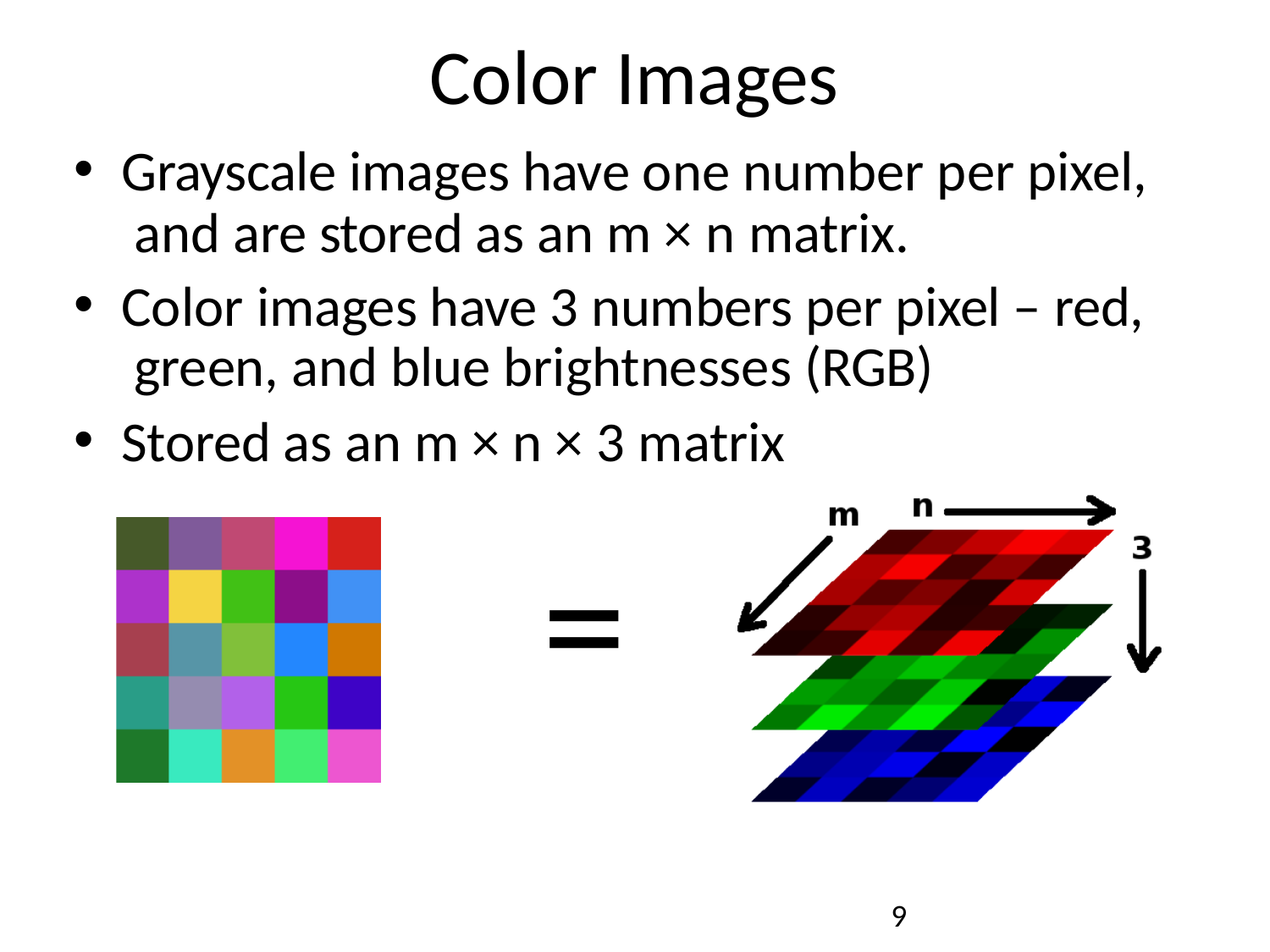

# Color Images
Grayscale images have one number per pixel,  and are stored as an m × n matrix.
Color images have 3 numbers per pixel – red,  green, and blue brightnesses (RGB)
Stored as an m × n × 3 matrix
=

9